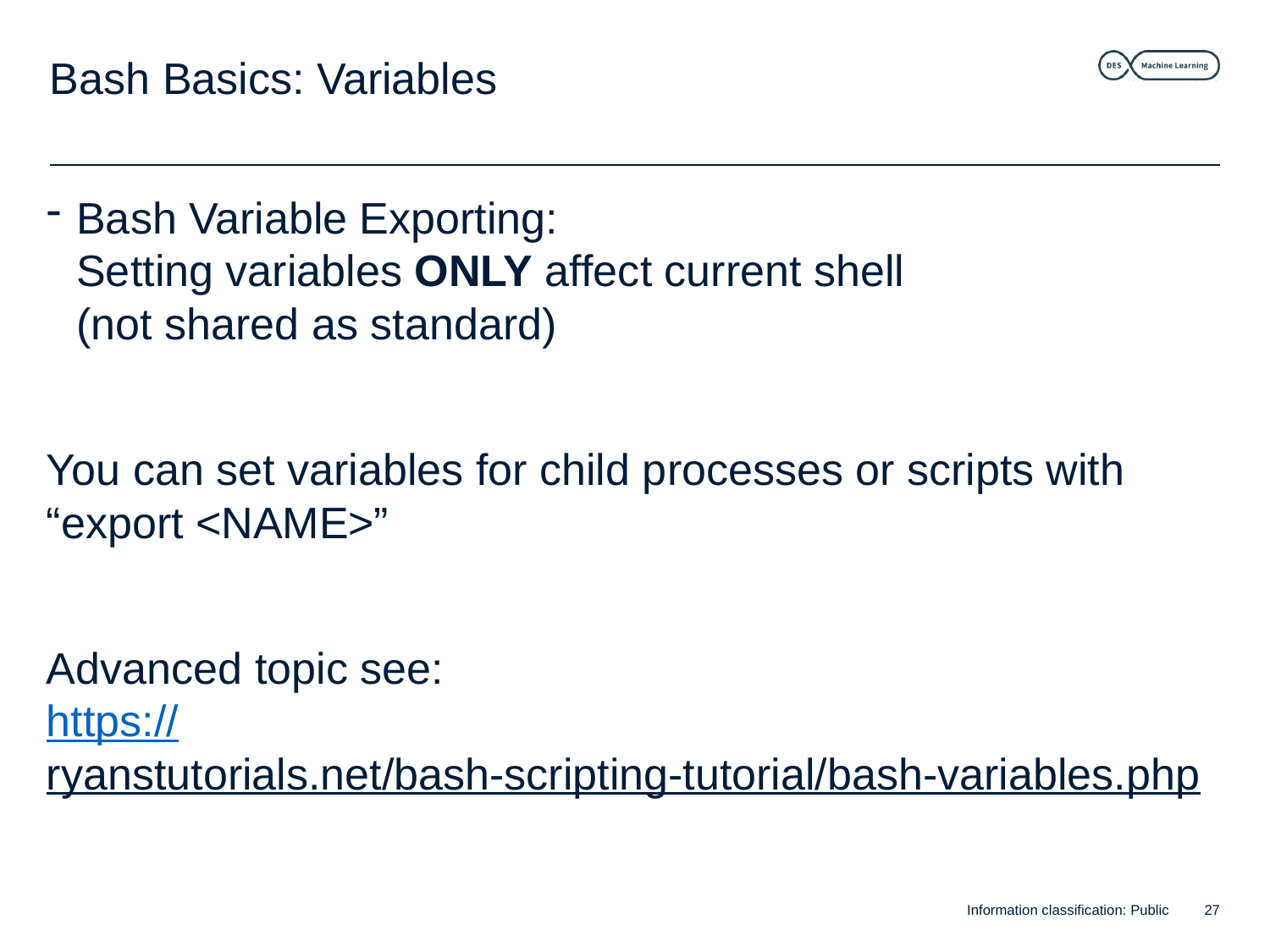

# Bash Basics: Variables
Bash Variable Exporting:
Setting variables ONLY affect current shell
(not shared as standard)

You can set variables for child processes or scripts with “export <NAME>”

Advanced topic see:
https://ryanstutorials.net/bash-scripting-tutorial/bash-variables.php

Information classification: Public
27